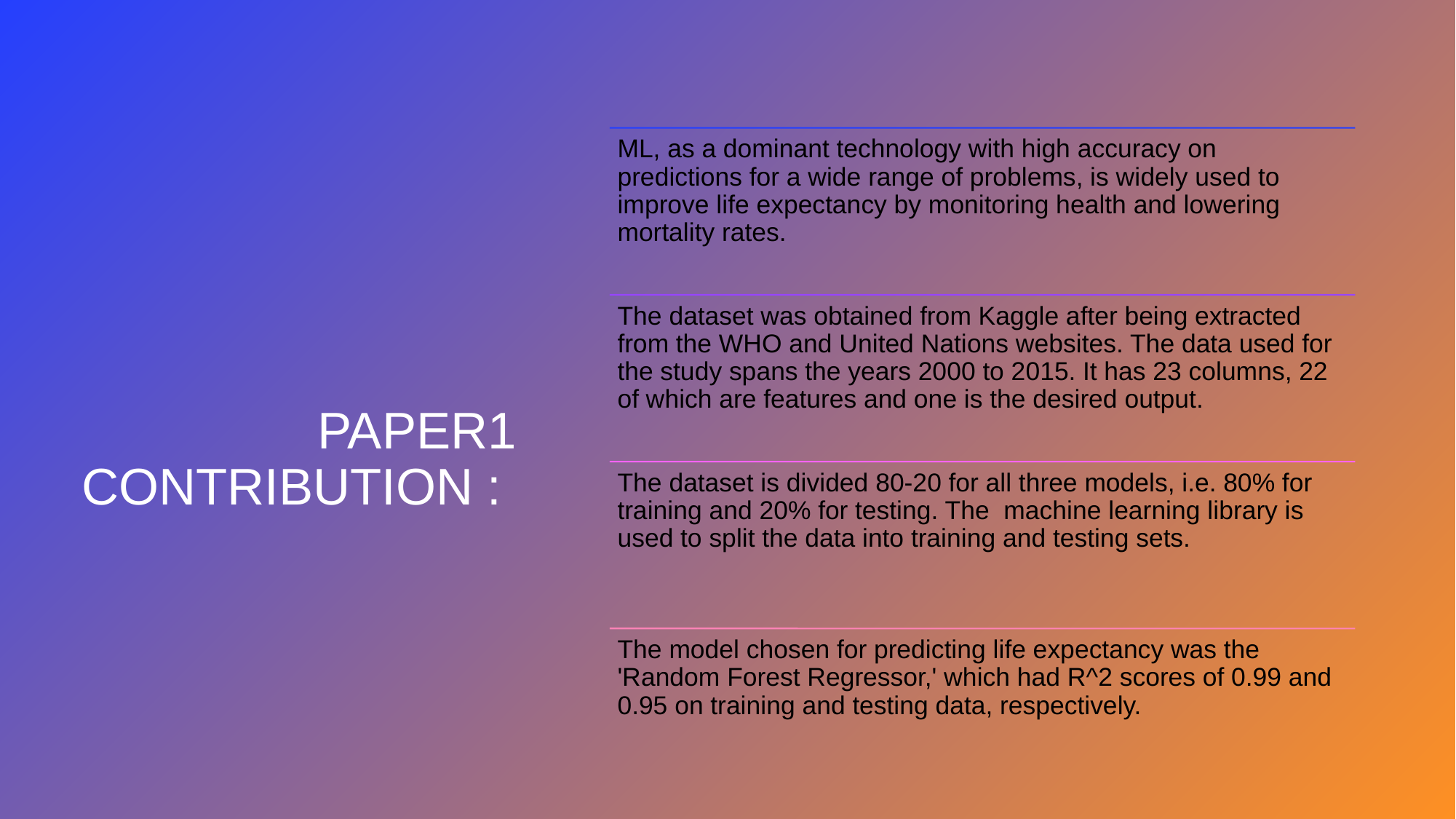

# PAPER1 CONTRIBUTION :
ML, as a dominant technology with high accuracy on predictions for a wide range of problems, is widely used to improve life expectancy by monitoring health and lowering mortality rates.
The dataset was obtained from Kaggle after being extracted from the WHO and United Nations websites. The data used for the study spans the years 2000 to 2015. It has 23 columns, 22 of which are features and one is the desired output.
The dataset is divided 80-20 for all three models, i.e. 80% for training and 20% for testing. The  machine learning library is used to split the data into training and testing sets.
The model chosen for predicting life expectancy was the 'Random Forest Regressor,' which had R^2 scores of 0.99 and 0.95 on training and testing data, respectively.